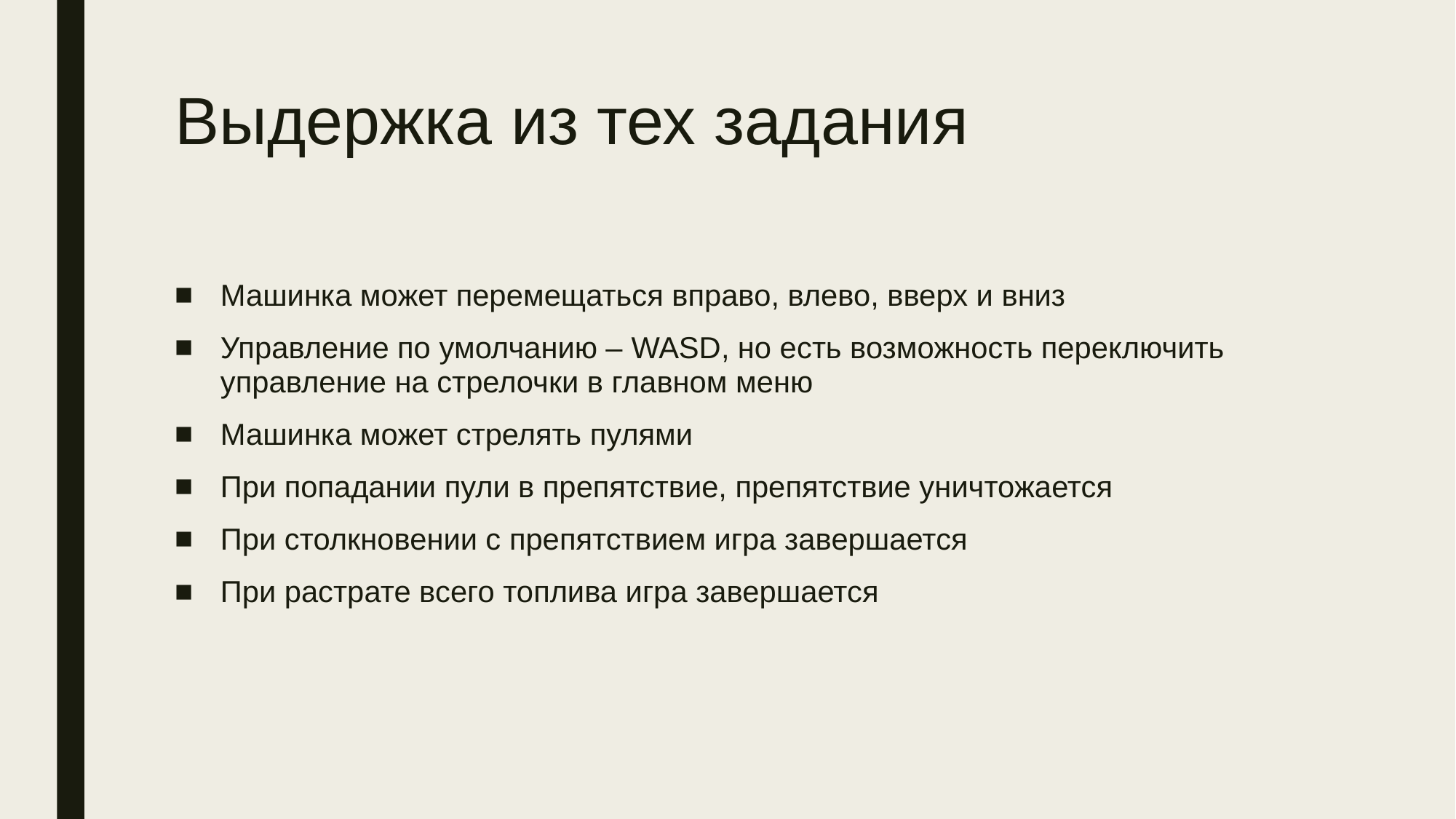

# Выдержка из тех задания
Машинка может перемещаться вправо, влево, вверх и вниз
Управление по умолчанию – WASD, но есть возможность переключить управление на стрелочки в главном меню
Машинка может стрелять пулями
При попадании пули в препятствие, препятствие уничтожается
При столкновении с препятствием игра завершается
При растрате всего топлива игра завершается